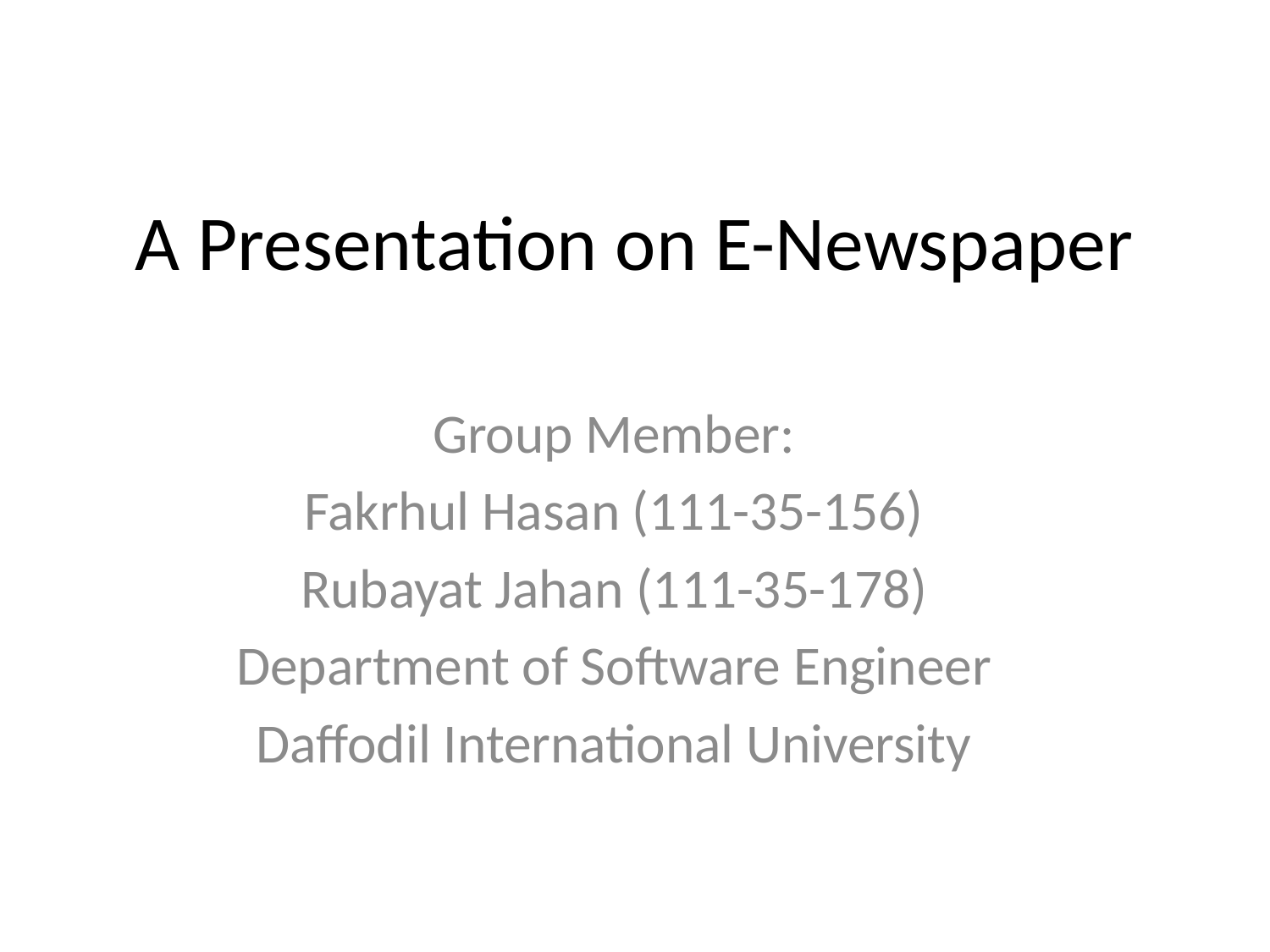

# A Presentation on E-Newspaper
Group Member:
Fakrhul Hasan (111-35-156)
Rubayat Jahan (111-35-178)
Department of Software Engineer
Daffodil International University